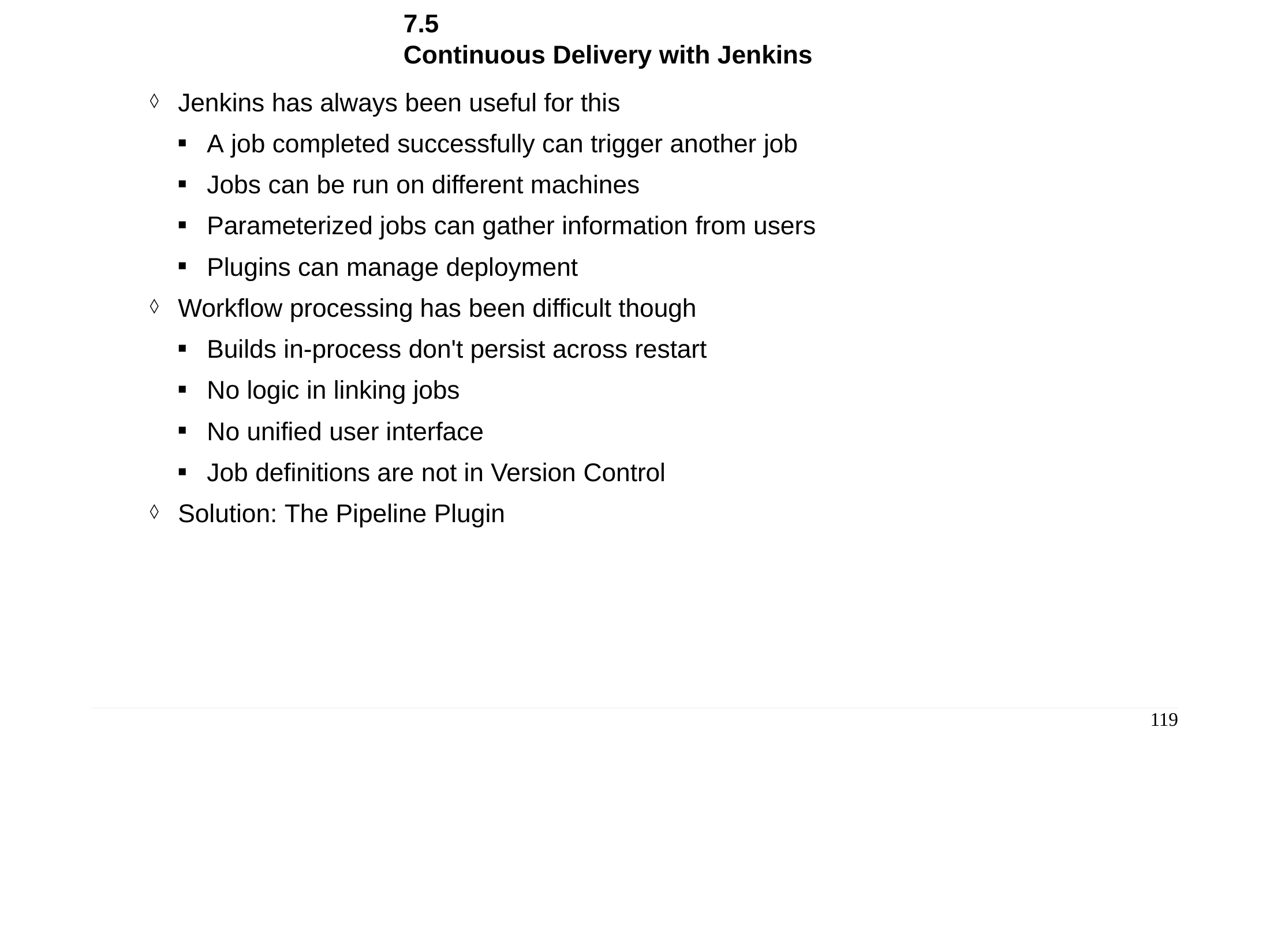

Chapter 7 - Continuous Delivery and the Jenkins Pipeline

7.5	Continuous Delivery with Jenkins
Jenkins has always been useful for this
A job completed successfully can trigger another job
Jobs can be run on different machines
Parameterized jobs can gather information from users
Plugins can manage deployment
Workflow processing has been difficult though
Builds in-process don't persist across restart
No logic in linking jobs
No unified user interface
Job definitions are not in Version Control
Solution: The Pipeline Plugin
119